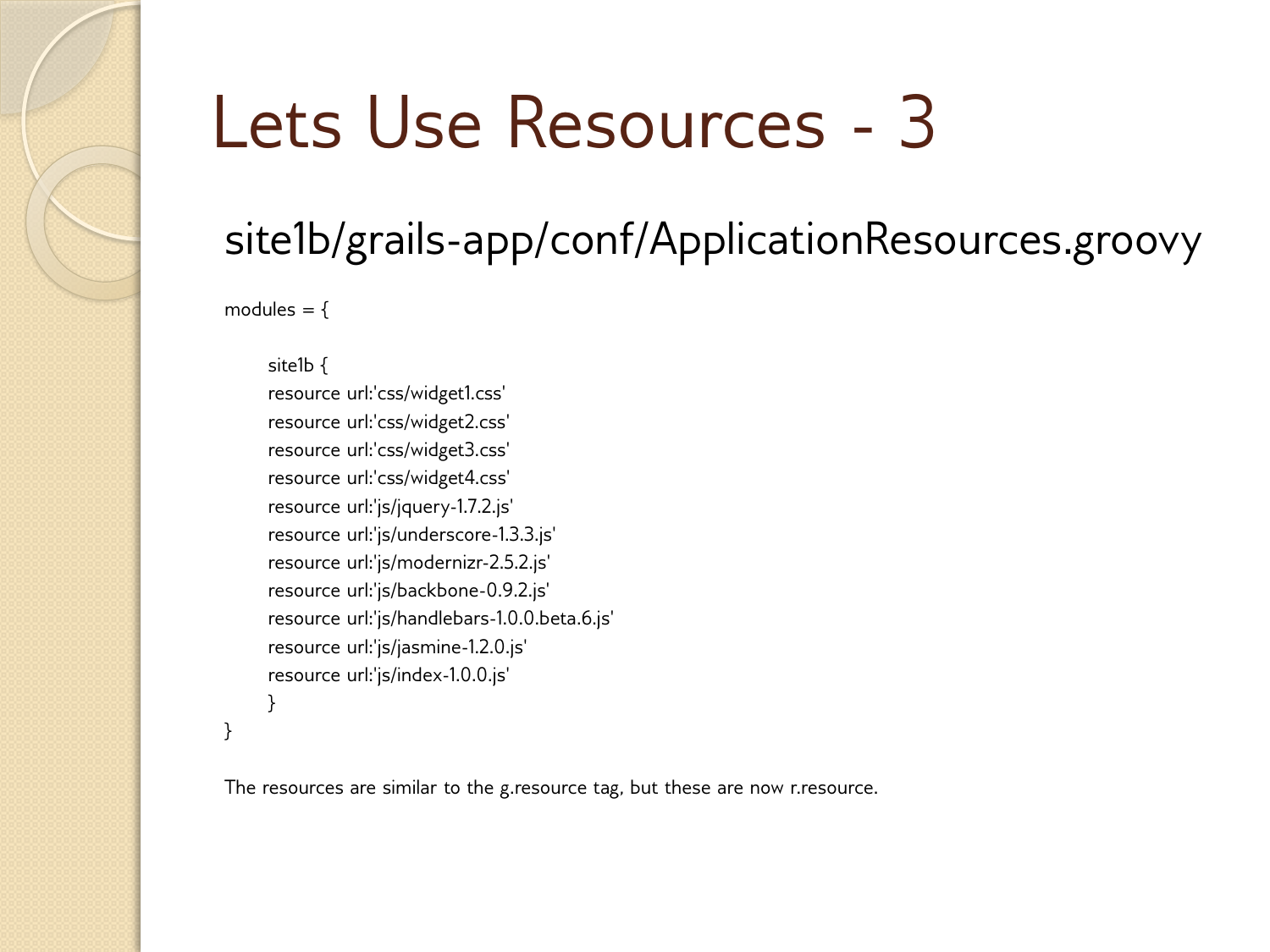

# Lets Use Resources - 3
site1b/grails-app/conf/ApplicationResources.groovy

modules = {

	site1b {
		resource url:'css/widget1.css'
		resource url:'css/widget2.css'
		resource url:'css/widget3.css'
		resource url:'css/widget4.css'
		resource url:'js/jquery-1.7.2.js'
		resource url:'js/underscore-1.3.3.js'
		resource url:'js/modernizr-2.5.2.js'
		resource url:'js/backbone-0.9.2.js'
		resource url:'js/handlebars-1.0.0.beta.6.js'
		resource url:'js/jasmine-1.2.0.js'
		resource url:'js/index-1.0.0.js'
	}
}

The resources are similar to the g.resource tag, but these are now r.resource.